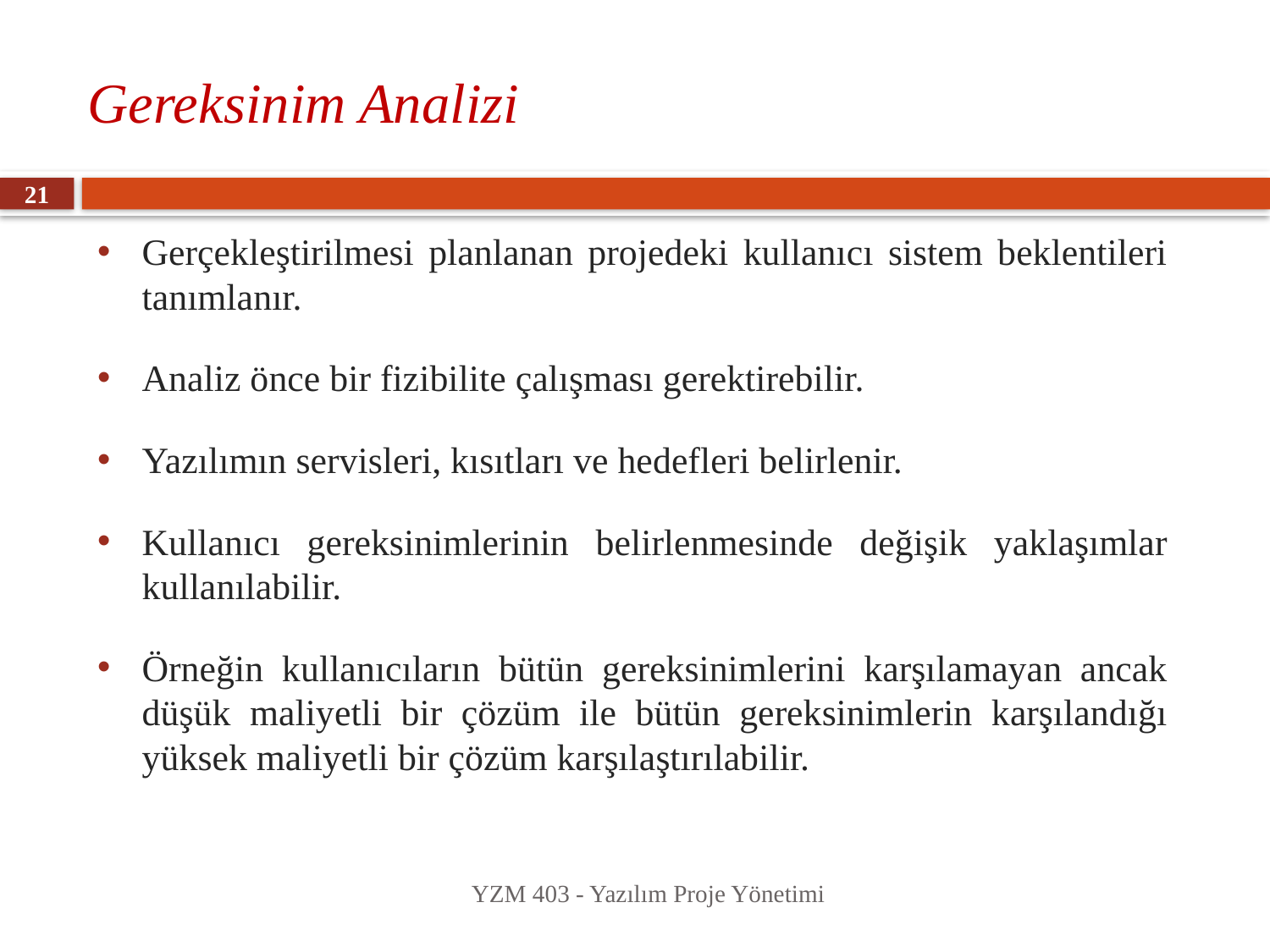

# Gereksinim Analizi
21
Gerçekleştirilmesi planlanan projedeki kullanıcı sistem beklentileri tanımlanır.

Analiz önce bir fizibilite çalışması gerektirebilir.

Yazılımın servisleri, kısıtları ve hedefleri belirlenir.

Kullanıcı gereksinimlerinin belirlenmesinde değişik yaklaşımlar kullanılabilir.

Örneğin kullanıcıların bütün gereksinimlerini karşılamayan ancak düşük maliyetli bir çözüm ile bütün gereksinimlerin karşılandığı yüksek maliyetli bir çözüm karşılaştırılabilir.
YZM 403 - Yazılım Proje Yönetimi